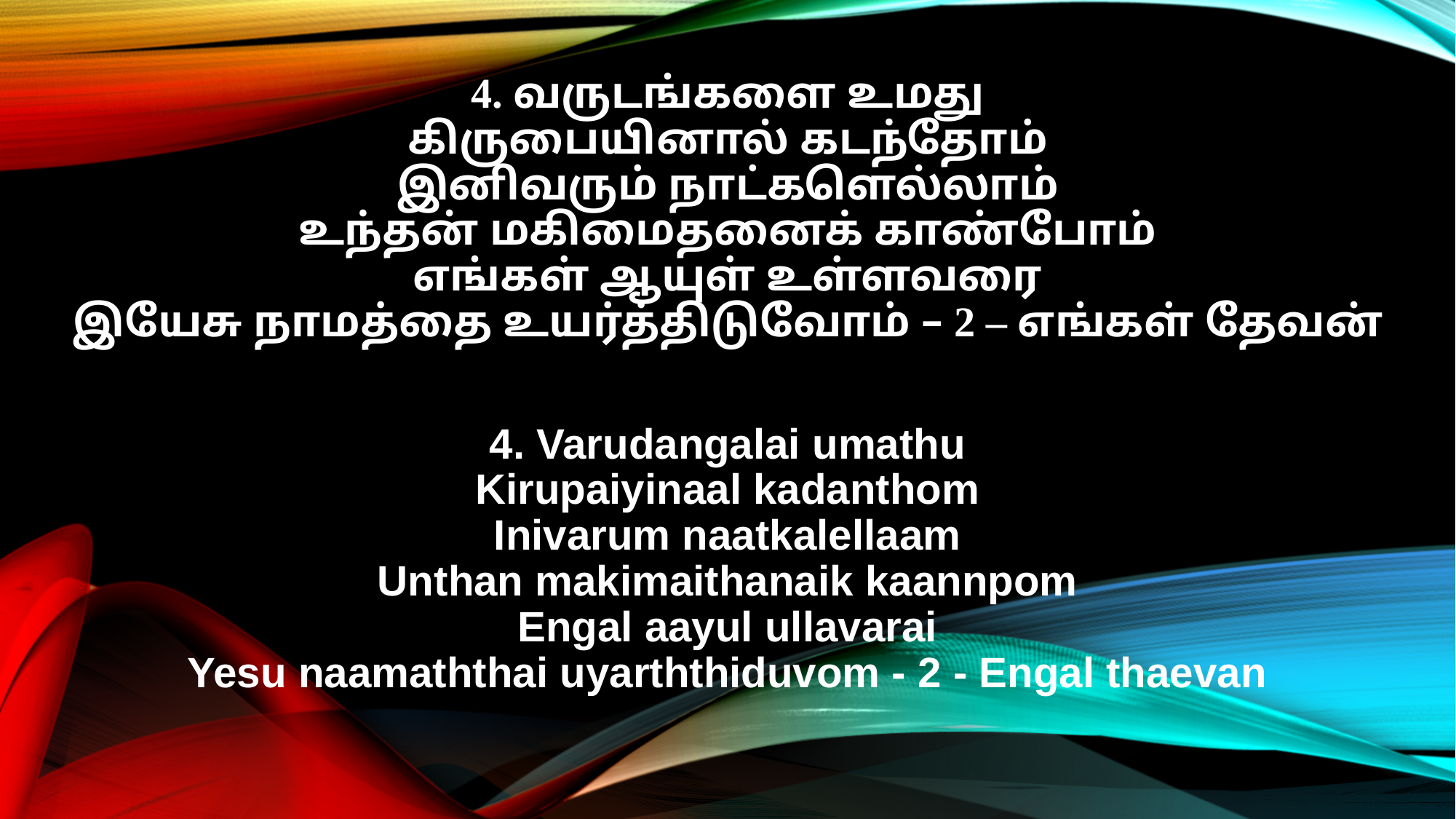

4. வருடங்களை உமது
கிருபையினால் கடந்தோம்
இனிவரும் நாட்களெல்லாம்
உந்தன் மகிமைதனைக் காண்போம்
எங்கள் ஆயுள் உள்ளவரை
இயேசு நாமத்தை உயர்த்திடுவோம் – 2 – எங்கள் தேவன்

4. Varudangalai umathu
Kirupaiyinaal kadanthom
Inivarum naatkalellaam
Unthan makimaithanaik kaannpom
Engal aayul ullavarai
Yesu naamaththai uyarththiduvom - 2 - Engal thaevan